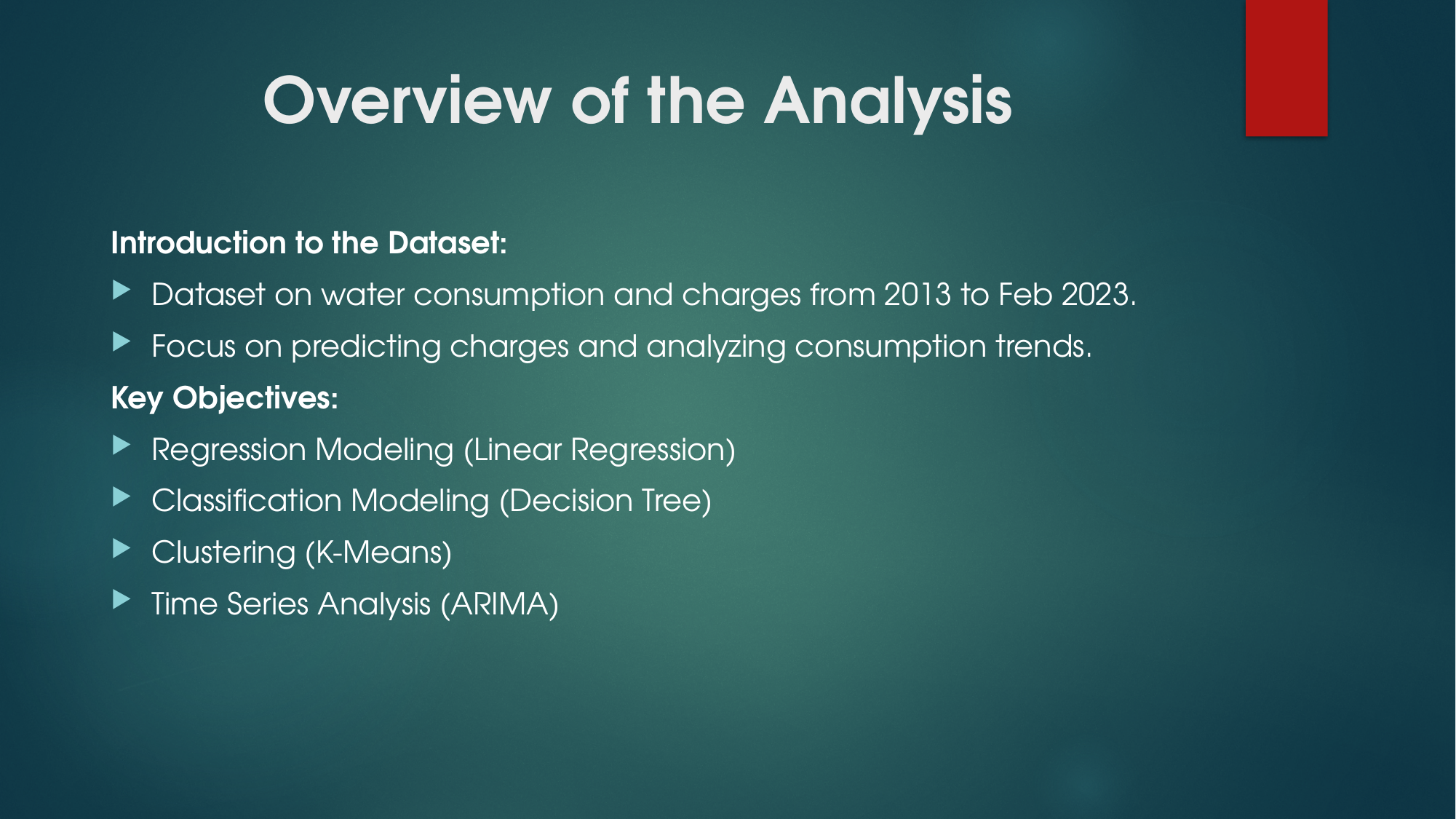

# Overview of the Analysis
Introduction to the Dataset:
Dataset on water consumption and charges from 2013 to Feb 2023.
Focus on predicting charges and analyzing consumption trends.
Key Objectives:
Regression Modeling (Linear Regression)
Classification Modeling (Decision Tree)
Clustering (K-Means)
Time Series Analysis (ARIMA)